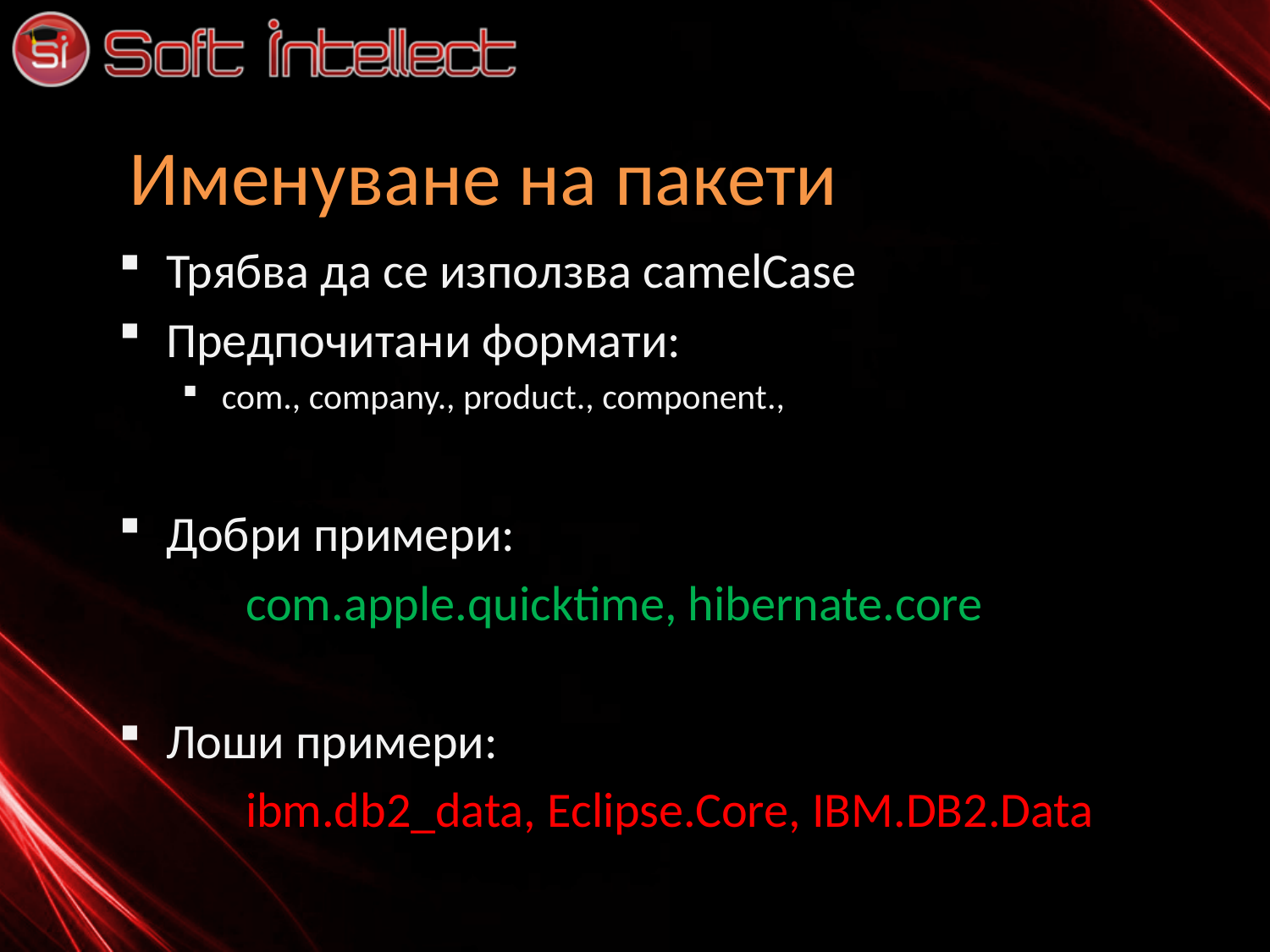

# Именуване на пакети
Трябва да се използва camelCase
Предпочитани формати:
com., company., product., component.,

Добри примери:
	com.apple.quicktime, hibernate.core

Лоши примери:
	ibm.db2_data, Eclipse.Core, IBM.DB2.Data